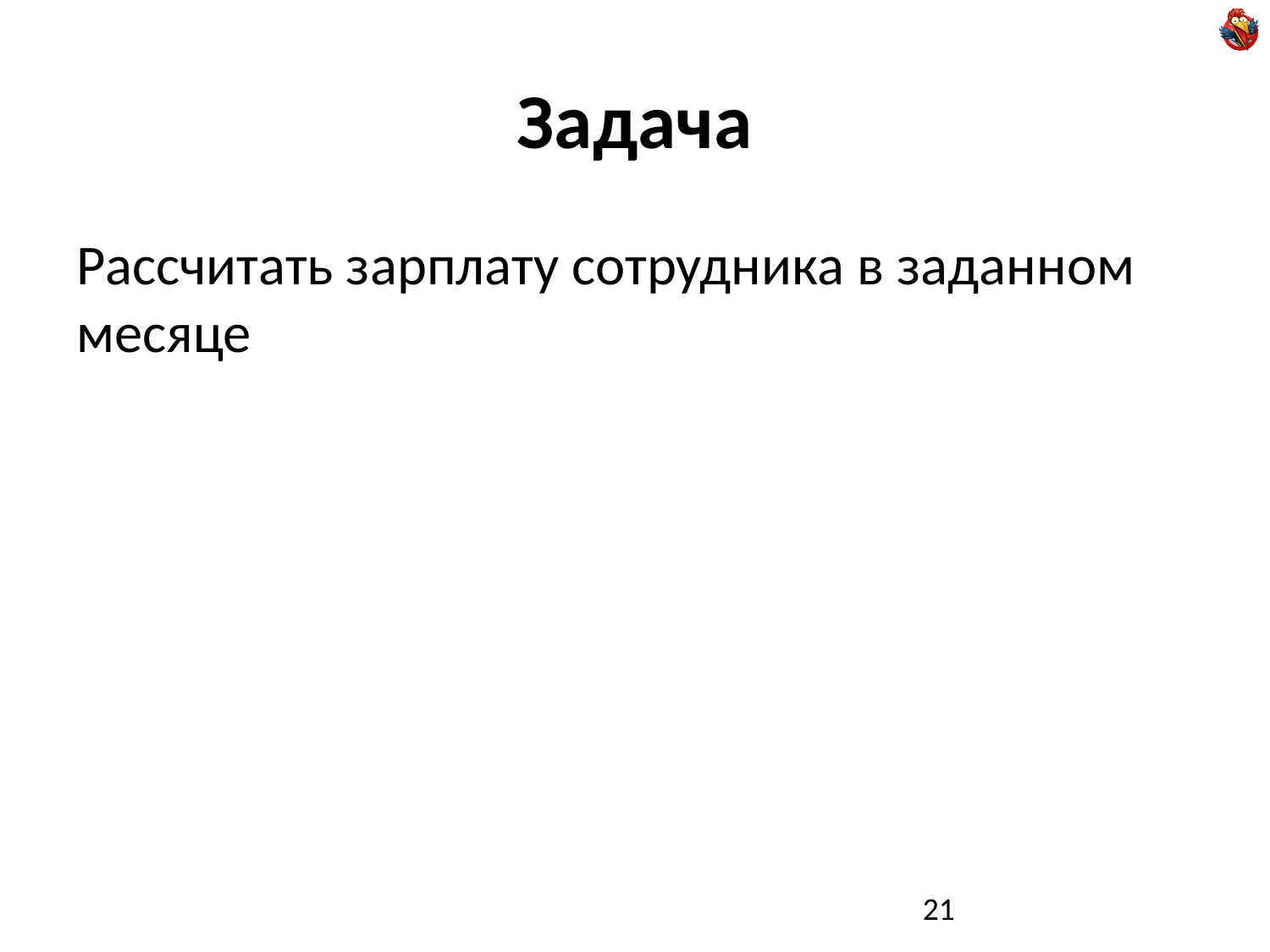

# Задача
Рассчитать зарплату сотрудника в заданном месяце
21